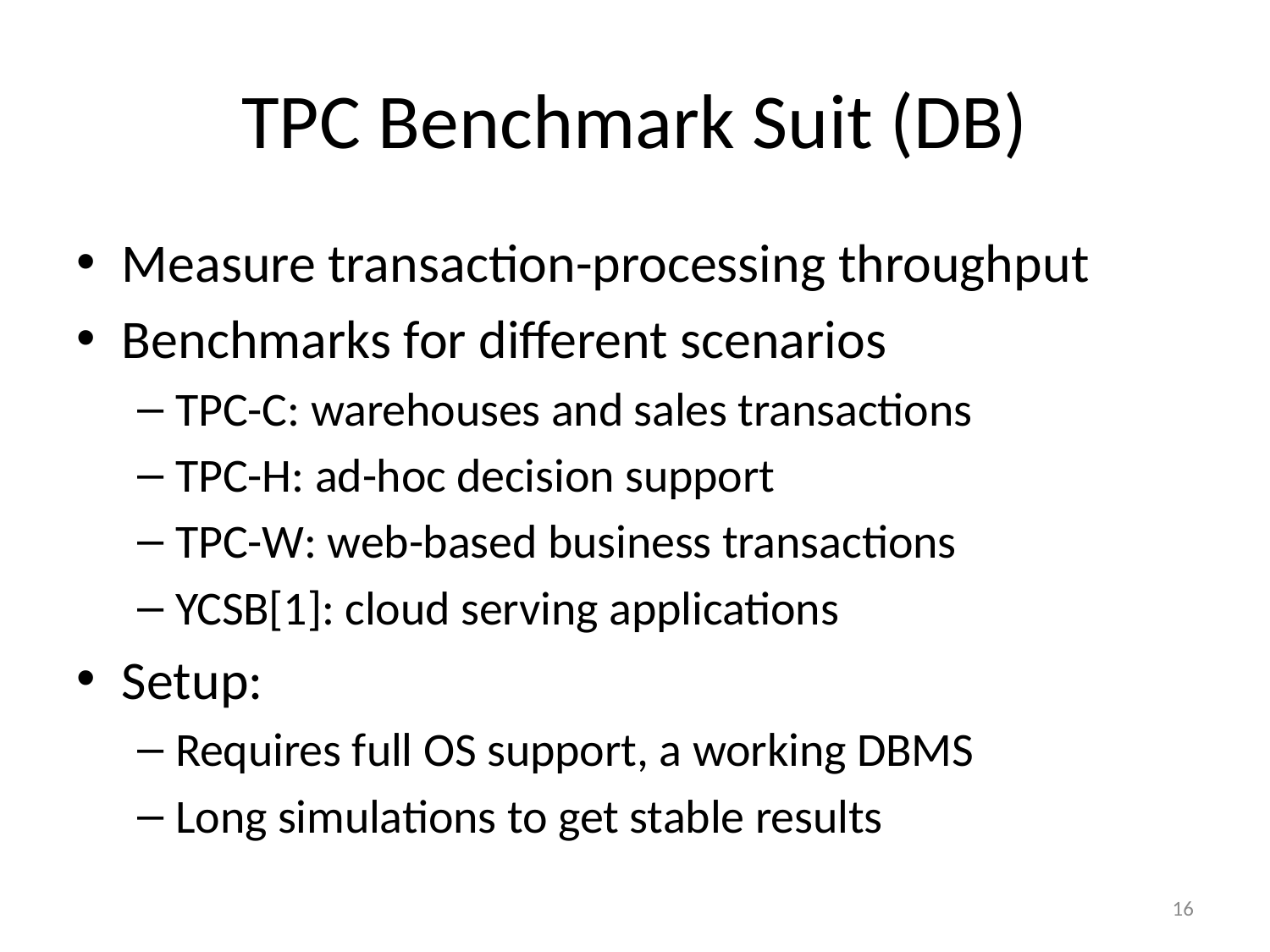

# TPC Benchmark Suit (DB)
Measure transaction-processing throughput
Benchmarks for different scenarios
TPC-C: warehouses and sales transactions
TPC-H: ad-hoc decision support
TPC-W: web-based business transactions
YCSB[1]: cloud serving applications
Setup:
Requires full OS support, a working DBMS
Long simulations to get stable results
16